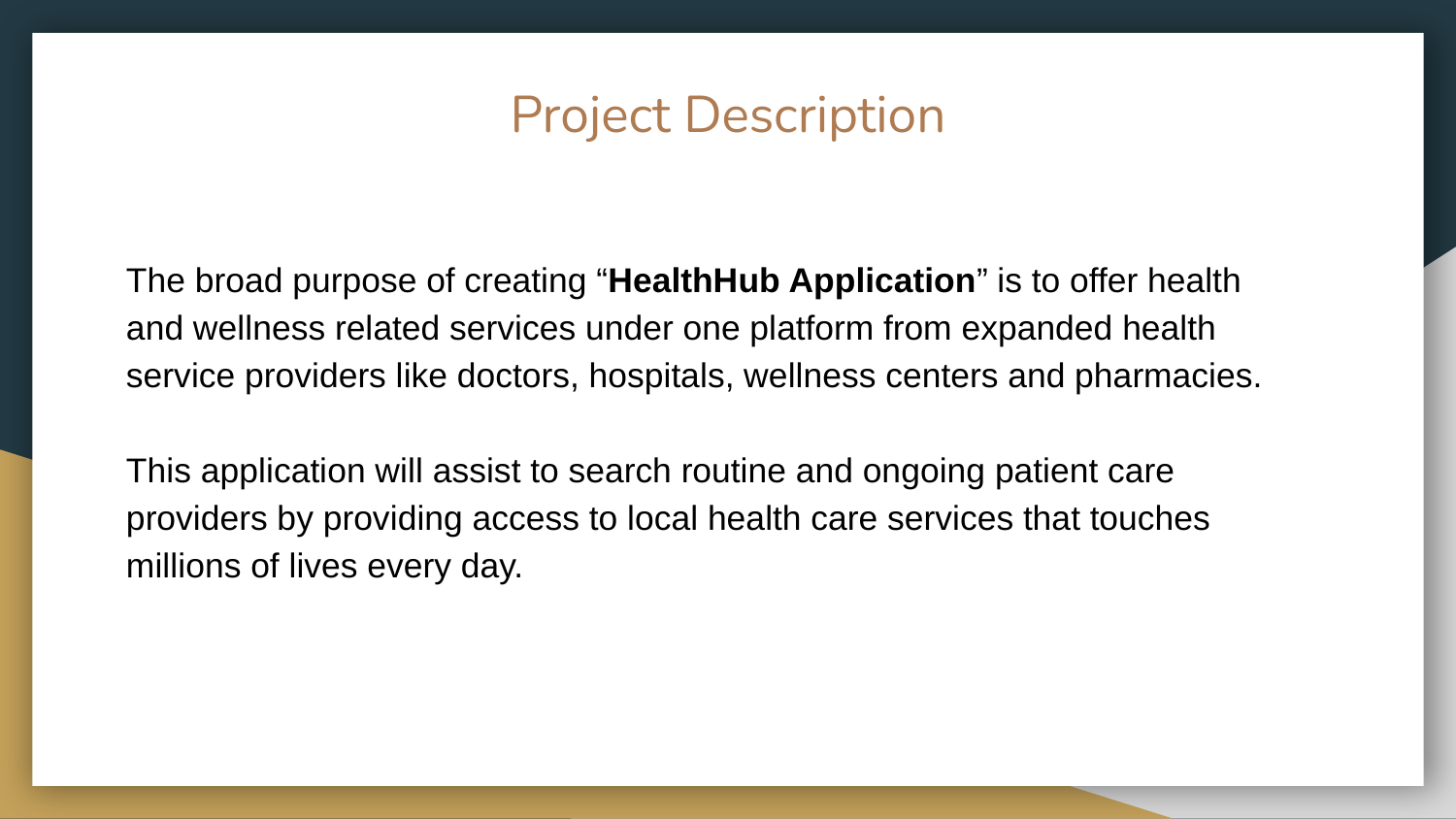

# Project Description

The broad purpose of creating “HealthHub Application” is to offer health and wellness related services under one platform from expanded health service providers like doctors, hospitals, wellness centers and pharmacies.

This application will assist to search routine and ongoing patient care providers by providing access to local health care services that touches millions of lives every day.